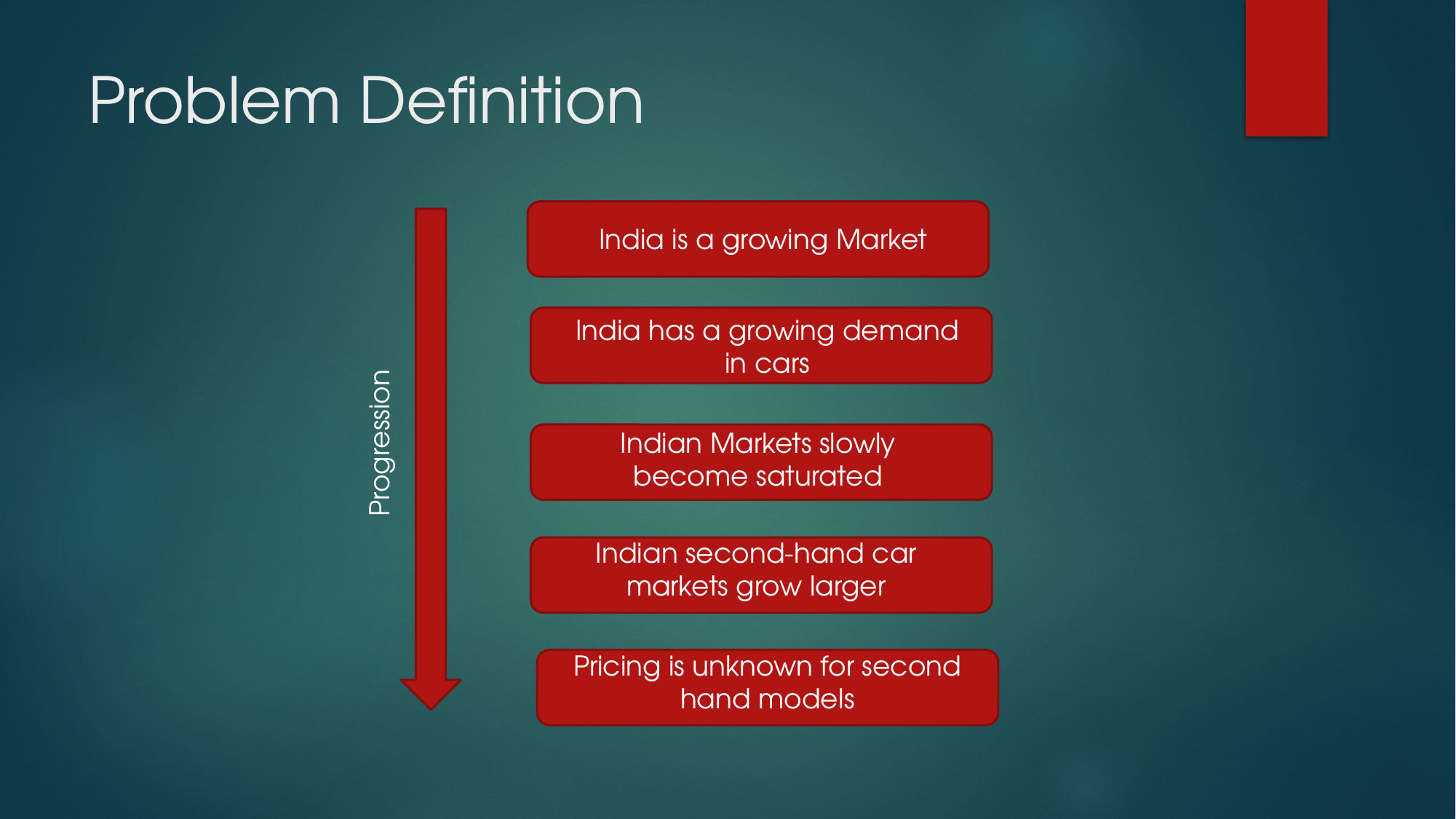

# Problem Definition

India is a growing Market

India has a growing demand in cars
Progression
Indian Markets slowly become saturated

Indian second-hand car markets grow larger

Pricing is unknown for second hand models